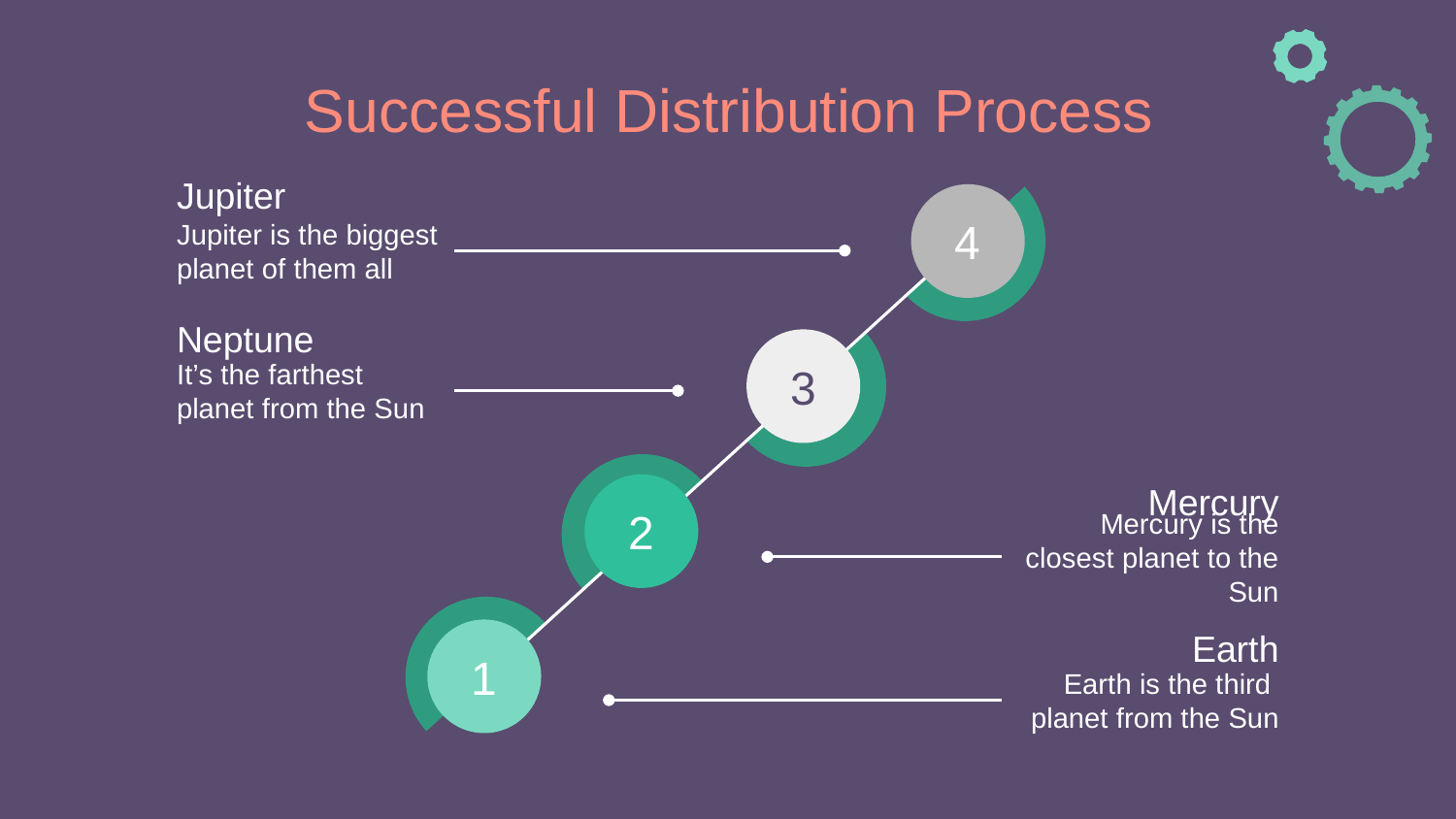

# Successful Distribution Process

4

3

2

1
Jupiter
Jupiter is the biggest planet of them all
Neptune
It’s the farthest planet from the Sun
Mercury
Mercury is the closest planet to the Sun
Earth
Earth is the third
planet from the Sun